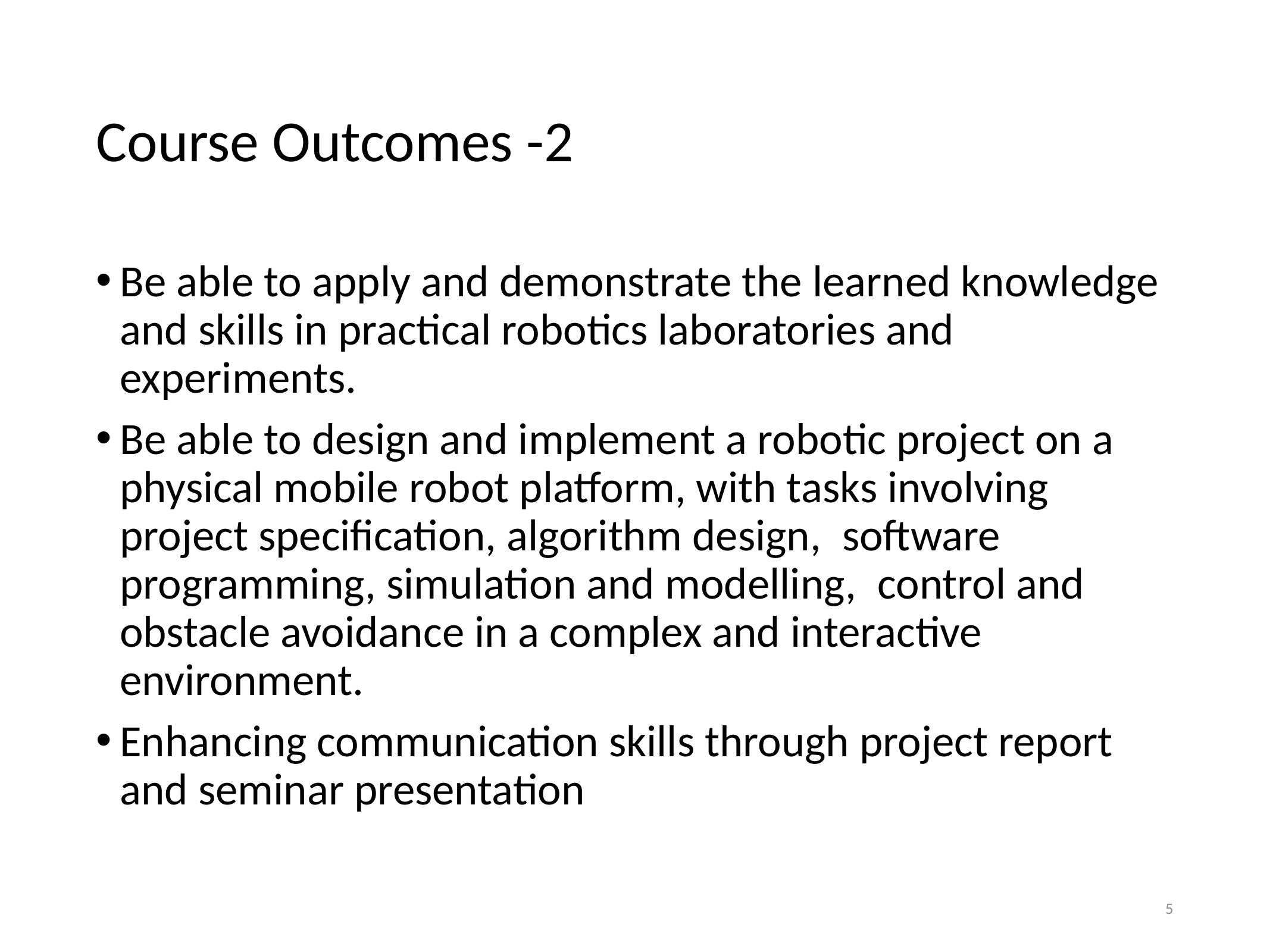

# Course Outcomes -2
Be able to apply and demonstrate the learned knowledge and skills in practical robotics laboratories and experiments.
Be able to design and implement a robotic project on a physical mobile robot platform, with tasks involving project specification, algorithm design,  software programming, simulation and modelling,  control and obstacle avoidance in a complex and interactive environment.
Enhancing communication skills through project report and seminar presentation
5